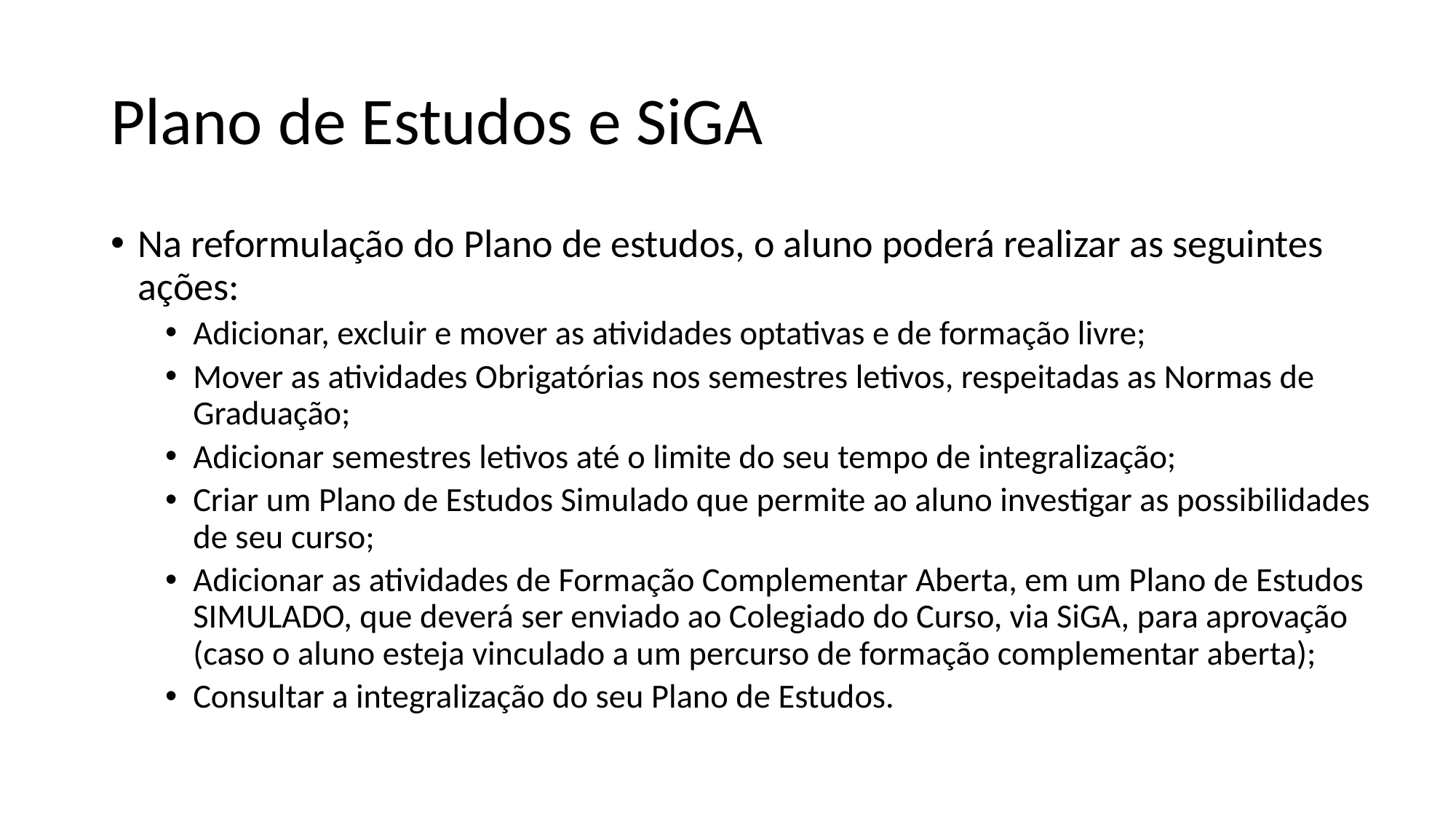

# Plano de Estudos e SiGA
Na reformulação do Plano de estudos, o aluno poderá realizar as seguintes ações:
Adicionar, excluir e mover as atividades optativas e de formação livre;
Mover as atividades Obrigatórias nos semestres letivos, respeitadas as Normas de Graduação;
Adicionar semestres letivos até o limite do seu tempo de integralização;
Criar um Plano de Estudos Simulado que permite ao aluno investigar as possibilidades de seu curso;
Adicionar as atividades de Formação Complementar Aberta, em um Plano de Estudos SIMULADO, que deverá ser enviado ao Colegiado do Curso, via SiGA, para aprovação (caso o aluno esteja vinculado a um percurso de formação complementar aberta);
Consultar a integralização do seu Plano de Estudos.